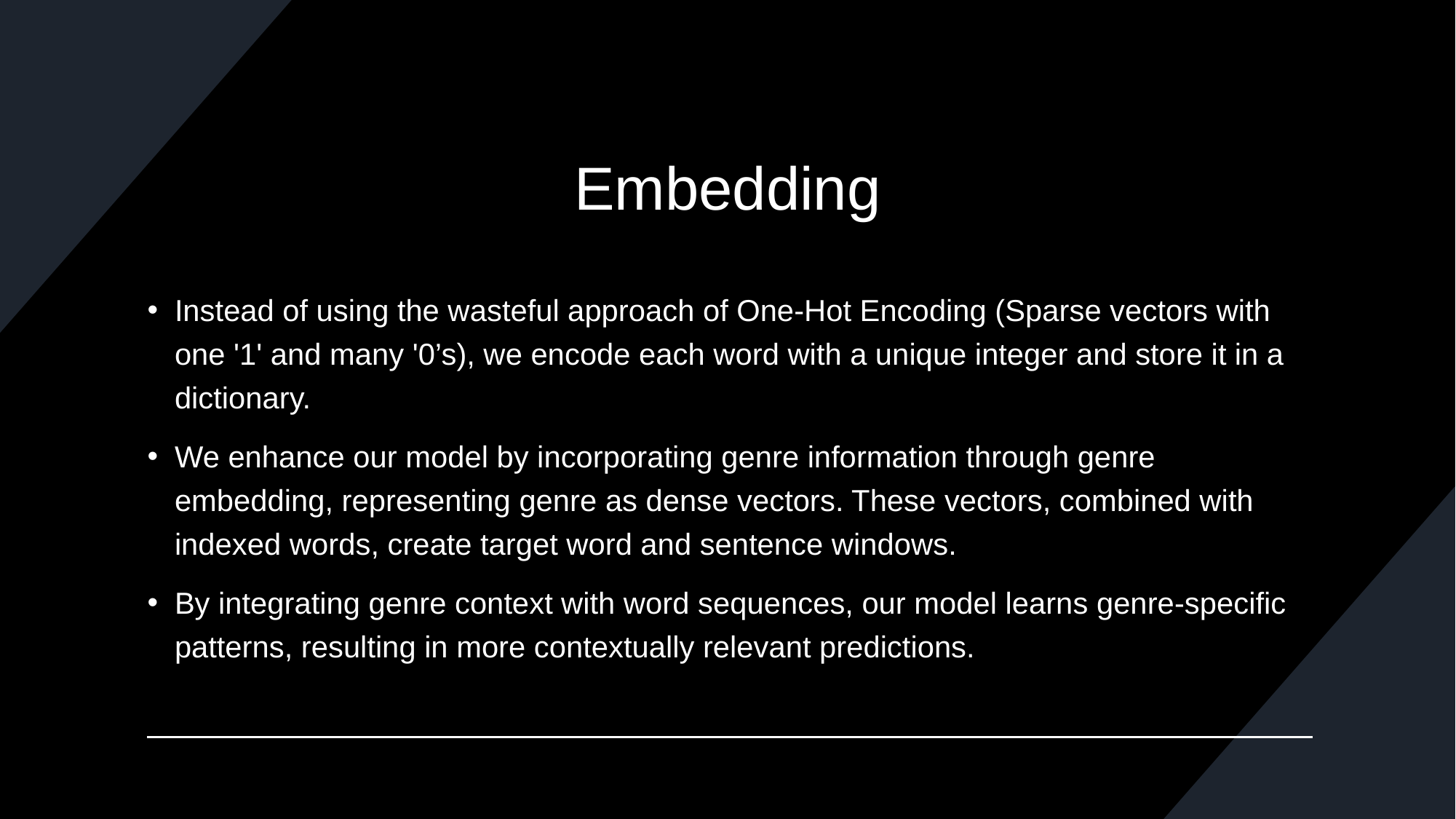

# Embedding
Instead of using the wasteful approach of One-Hot Encoding (Sparse vectors with one '1' and many '0’s), we encode each word with a unique integer and store it in a dictionary.
We enhance our model by incorporating genre information through genre embedding, representing genre as dense vectors. These vectors, combined with indexed words, create target word and sentence windows.
By integrating genre context with word sequences, our model learns genre-specific patterns, resulting in more contextually relevant predictions.